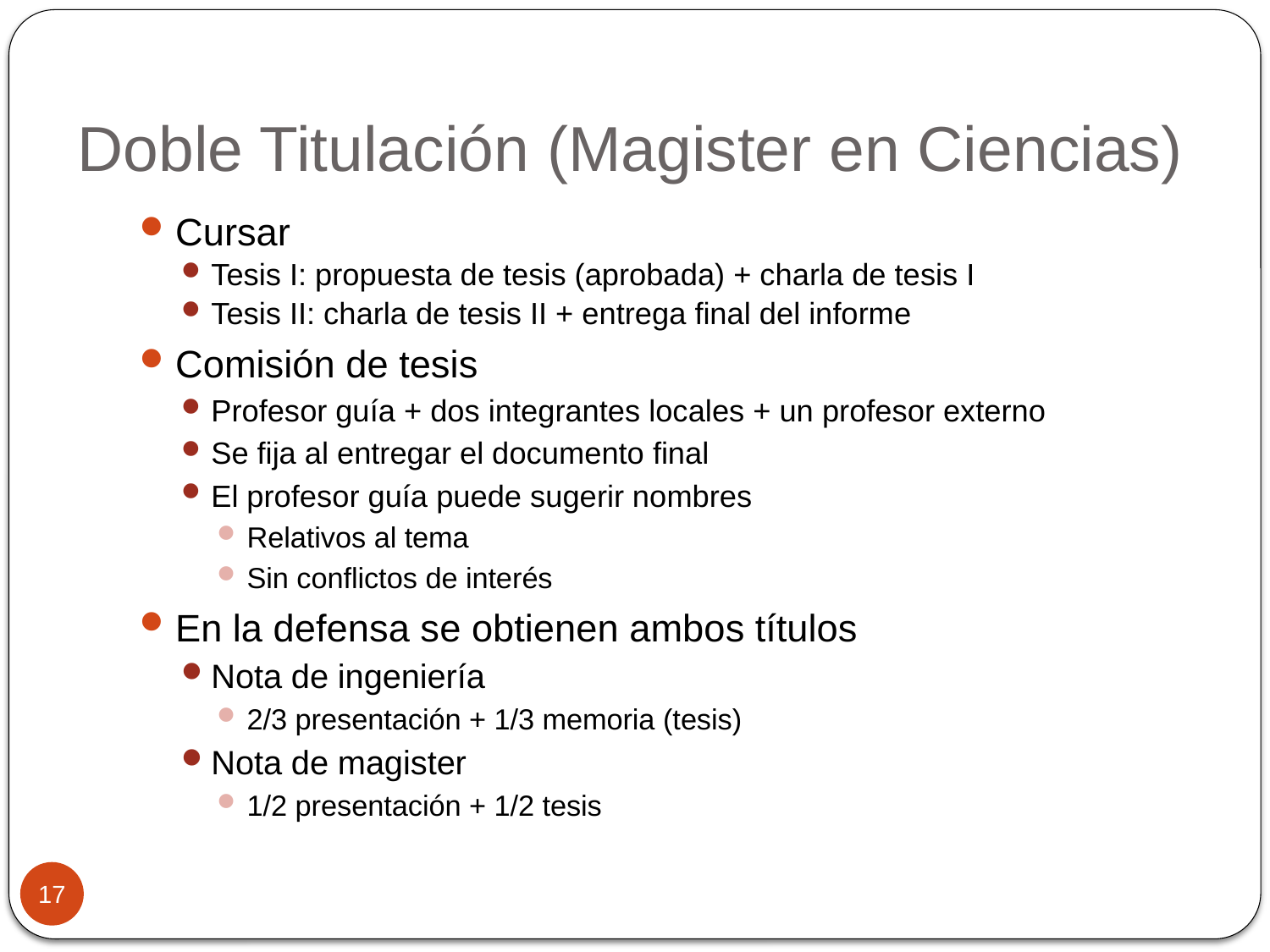

# Doble Titulación (Magister en Ciencias)
Cursar
Tesis I: propuesta de tesis (aprobada) + charla de tesis I
Tesis II: charla de tesis II + entrega final del informe
Comisión de tesis
Profesor guía + dos integrantes locales + un profesor externo
Se fija al entregar el documento final
El profesor guía puede sugerir nombres
Relativos al tema
Sin conflictos de interés
En la defensa se obtienen ambos títulos
Nota de ingeniería
2/3 presentación + 1/3 memoria (tesis)
Nota de magister
1/2 presentación + 1/2 tesis

17